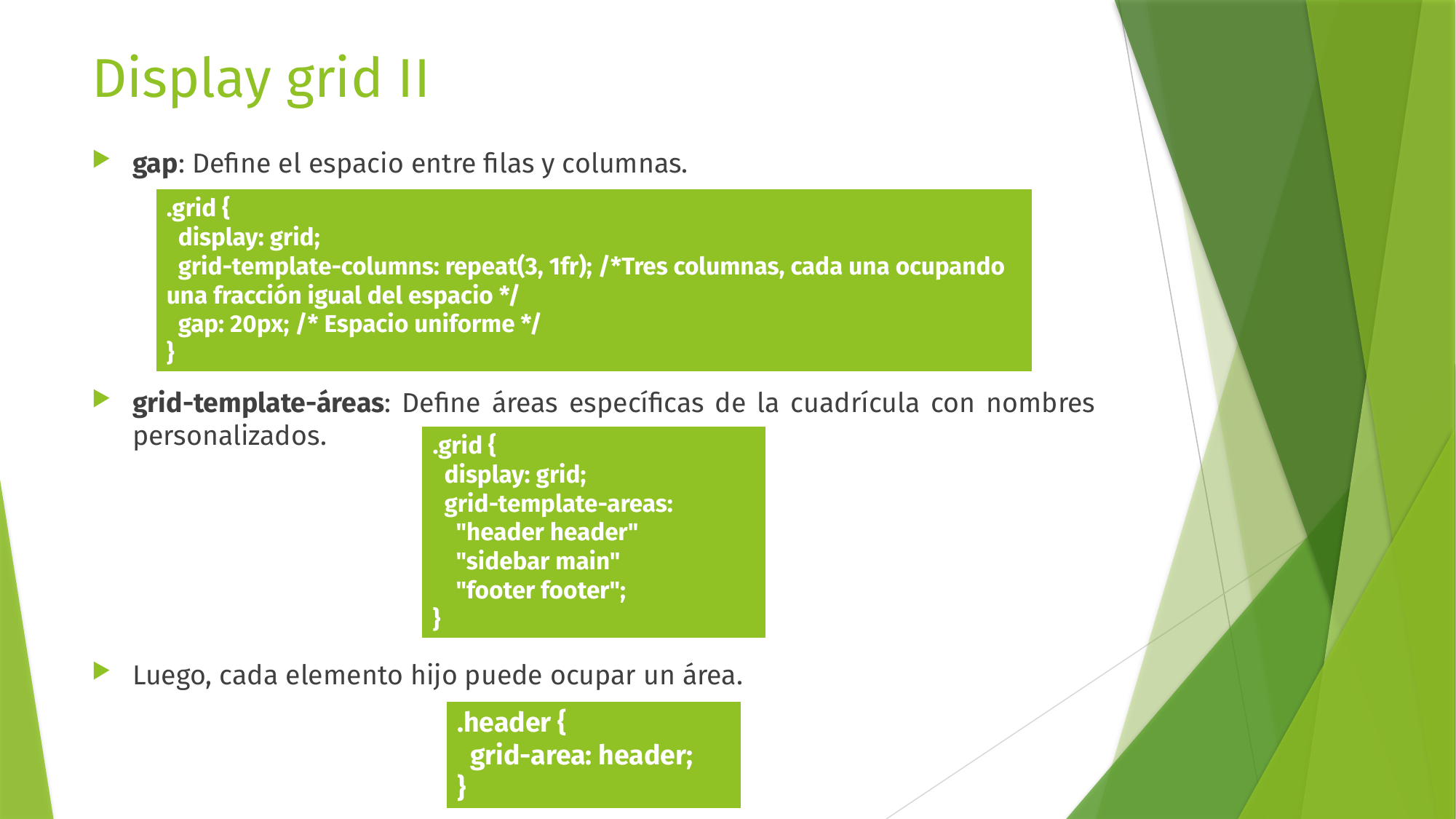

# Display grid II
gap: Define el espacio entre filas y columnas.

grid-template-áreas: Define áreas específicas de la cuadrícula con nombres personalizados.

Luego, cada elemento hijo puede ocupar un área.
| .grid { display: grid; grid-template-columns: repeat(3, 1fr); /\*Tres columnas, cada una ocupando una fracción igual del espacio \*/ gap: 20px; /\* Espacio uniforme \*/ } |
| --- |
| .grid { display: grid; grid-template-areas: "header header" "sidebar main" "footer footer"; } |
| --- |
| .header { grid-area: header; } |
| --- |